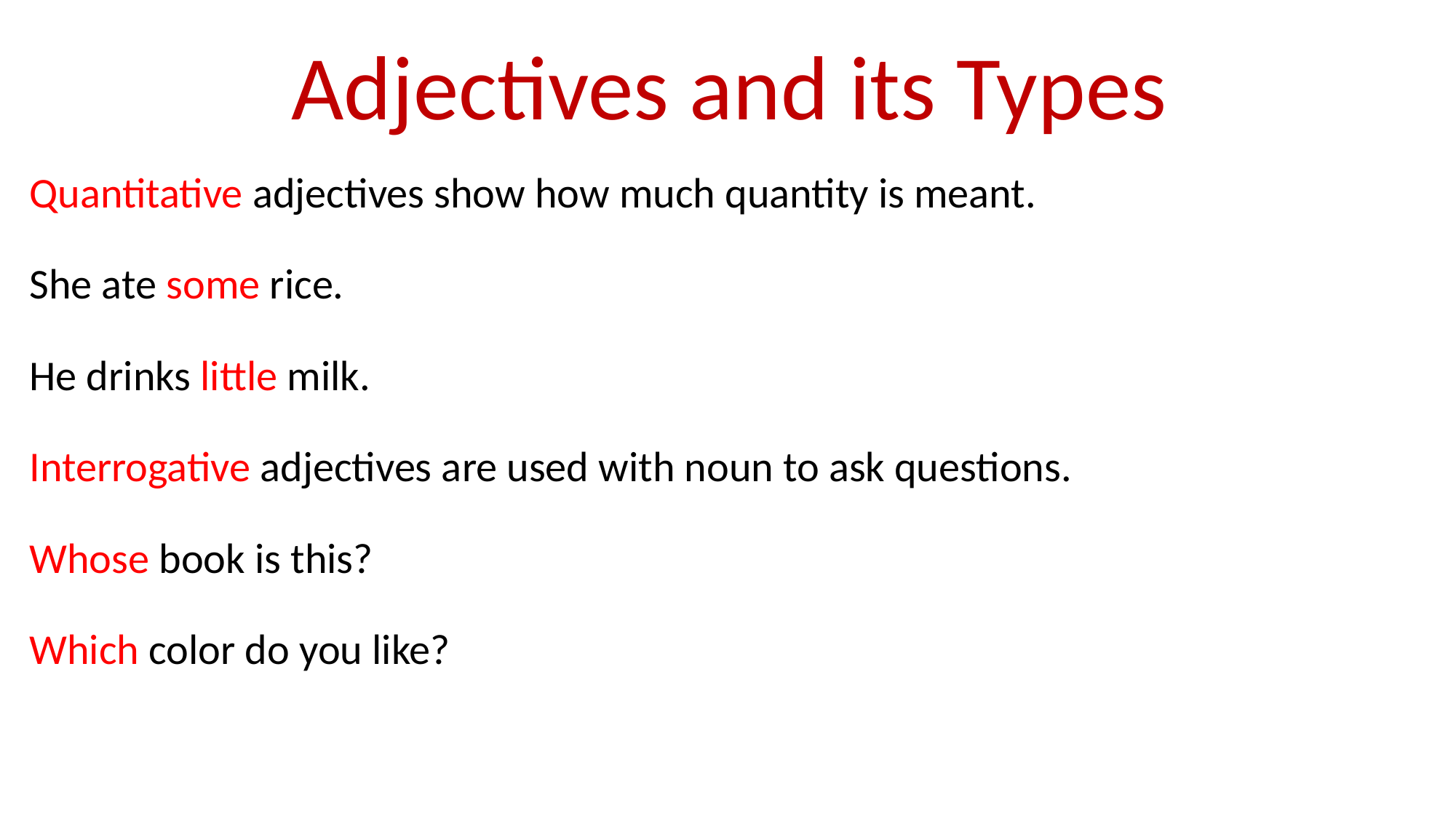

# Adjectives and its Types
Quantitative adjectives show how much quantity is meant.
She ate some rice.
He drinks little milk.
Interrogative adjectives are used with noun to ask questions.
Whose book is this?
Which color do you like?